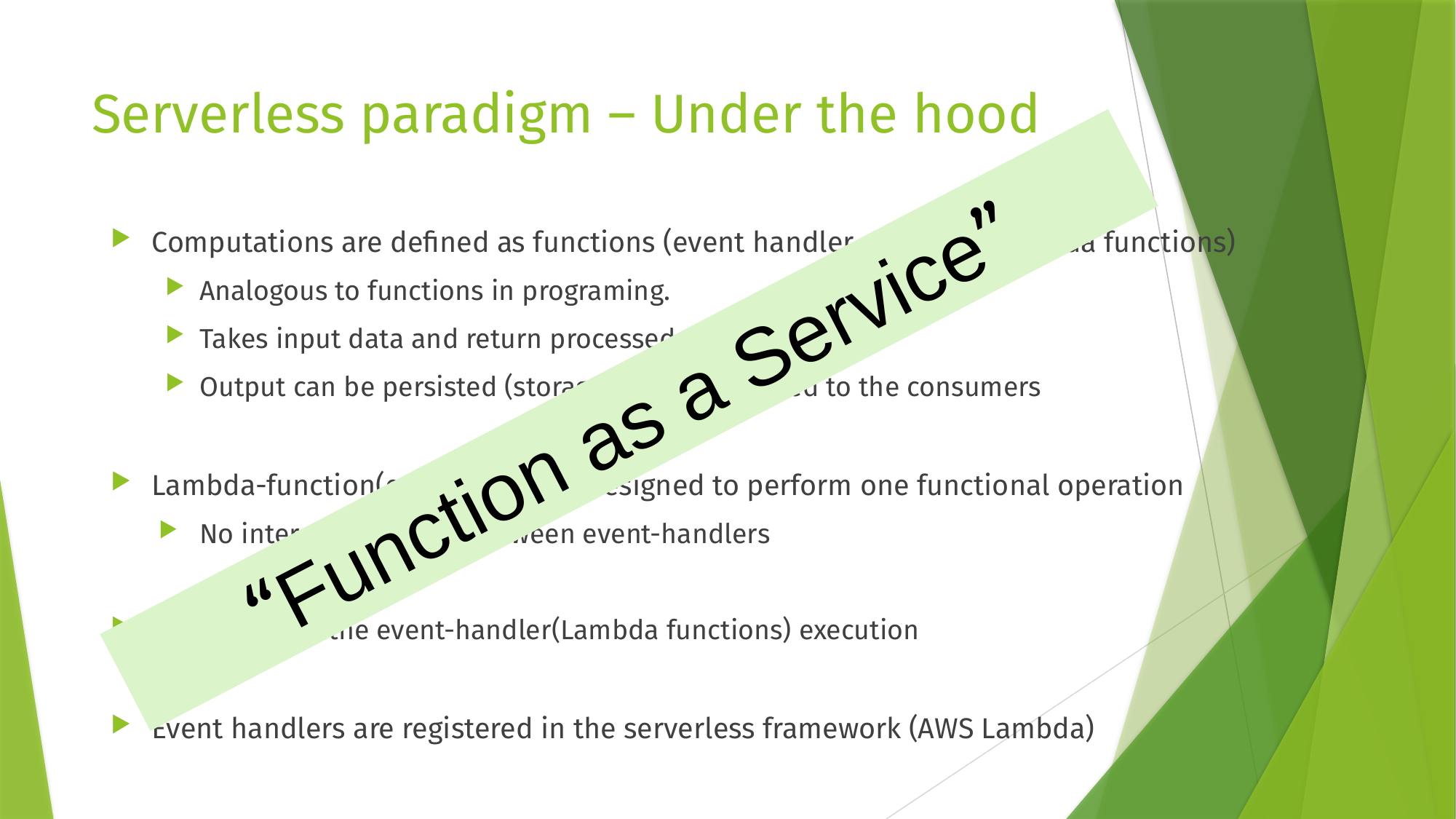

# Serverless paradigm – Under the hood
Computations are defined as functions (event handler a.k.a AWS Lambda functions)
Analogous to functions in programing.
Takes input data and return processed output.
Output can be persisted (storage/DB) or delivered to the consumers

Lambda-function(event-handler) designed to perform one functional operation
No inter-dependency between event-handlers

Events trigger the event-handler(Lambda functions) execution

Event handlers are registered in the serverless framework (AWS Lambda)

“Function as a Service”